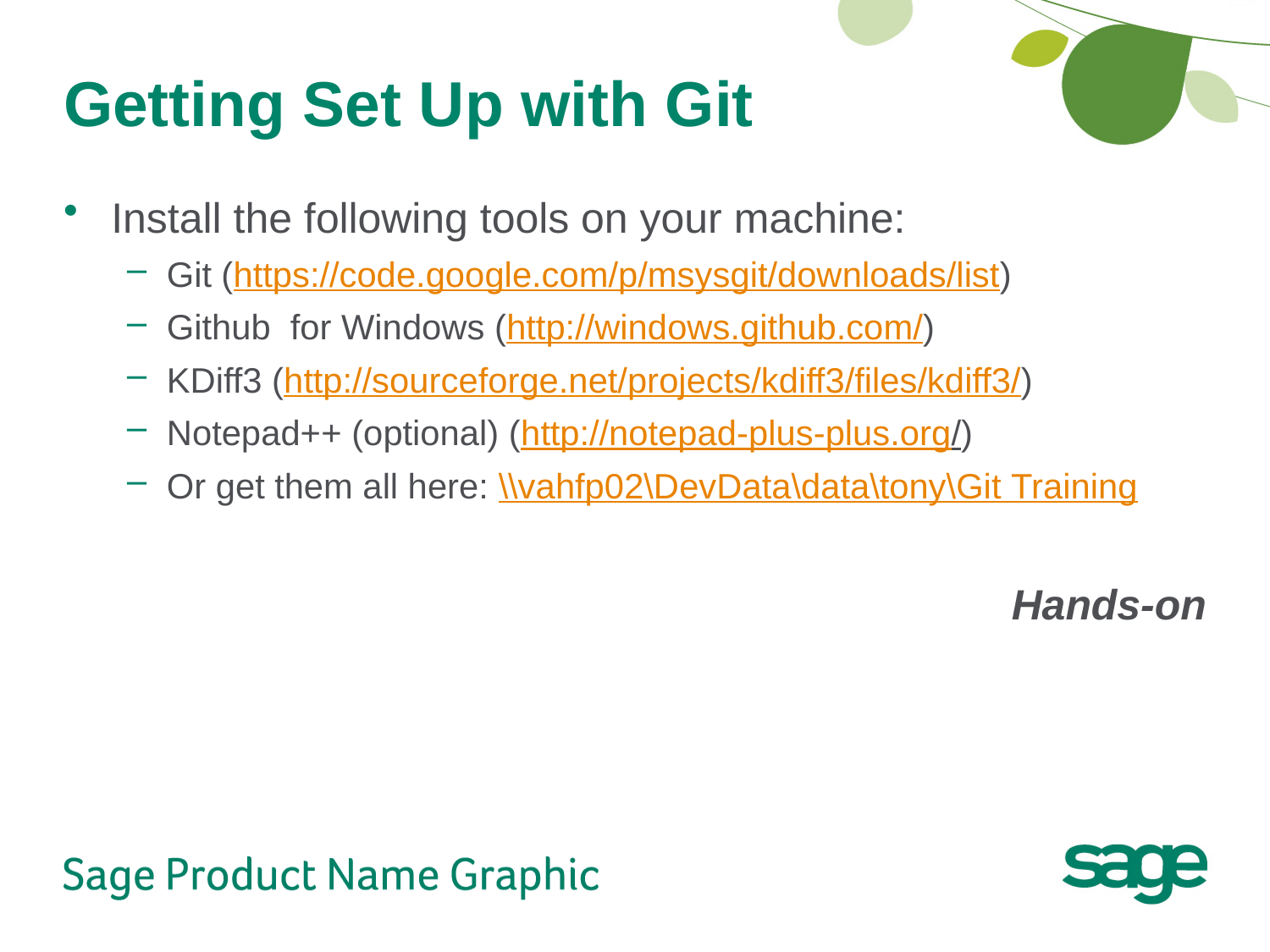

# Getting Set Up with Git
Install the following tools on your machine:
Git (https://code.google.com/p/msysgit/downloads/list)
Github  for Windows (http://windows.github.com/)
KDiff3 (http://sourceforge.net/projects/kdiff3/files/kdiff3/)
Notepad++ (optional) (http://notepad-plus-plus.org/)
Or get them all here: \\vahfp02\DevData\data\tony\Git Training

Hands-on